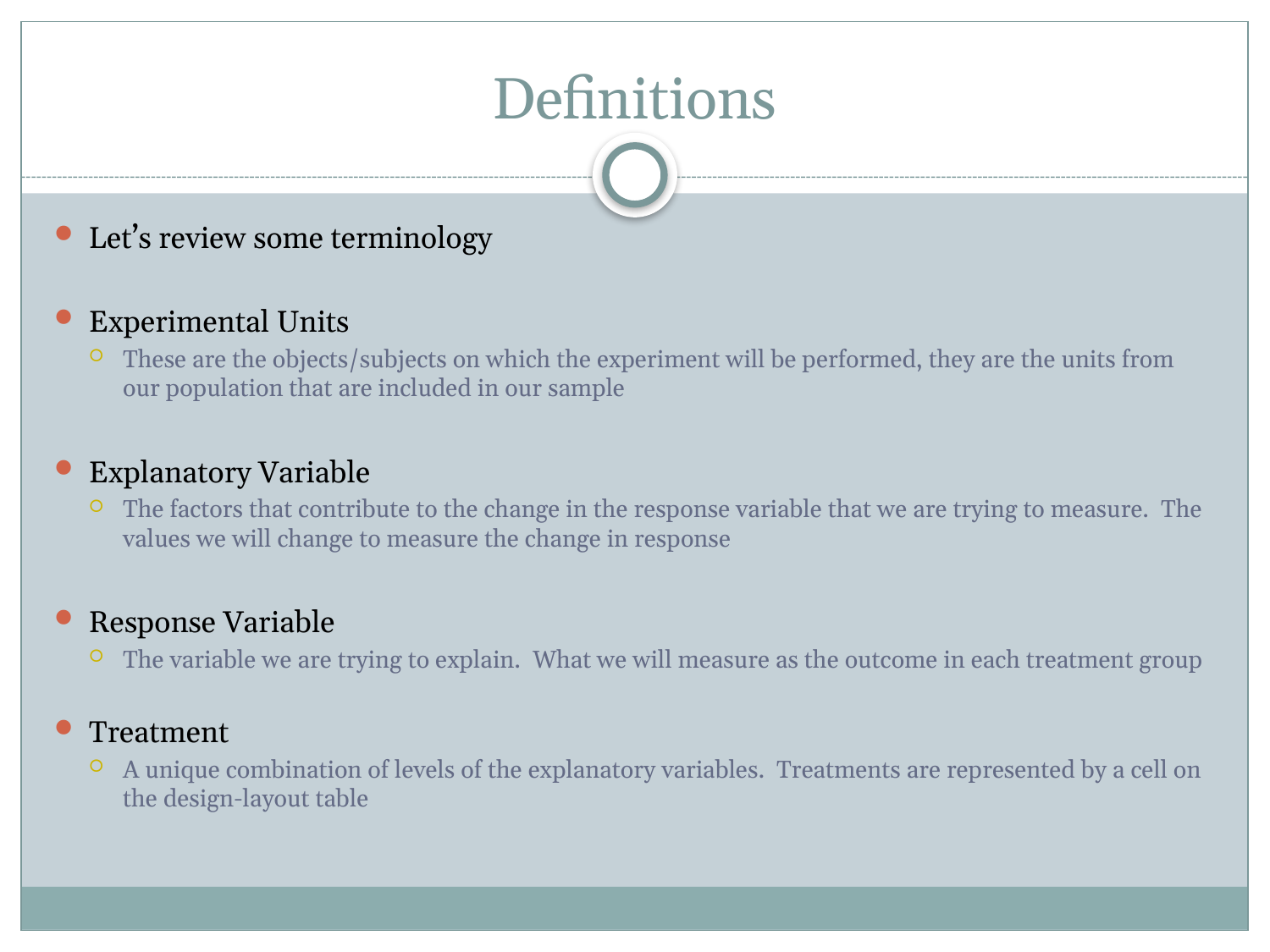

# Definitions
Let’s review some terminology

Experimental Units
These are the objects/subjects on which the experiment will be performed, they are the units from our population that are included in our sample

Explanatory Variable
The factors that contribute to the change in the response variable that we are trying to measure.  The values we will change to measure the change in response

Response Variable
The variable we are trying to explain.  What we will measure as the outcome in each treatment group

Treatment
A unique combination of levels of the explanatory variables.  Treatments are represented by a cell on the design-layout table